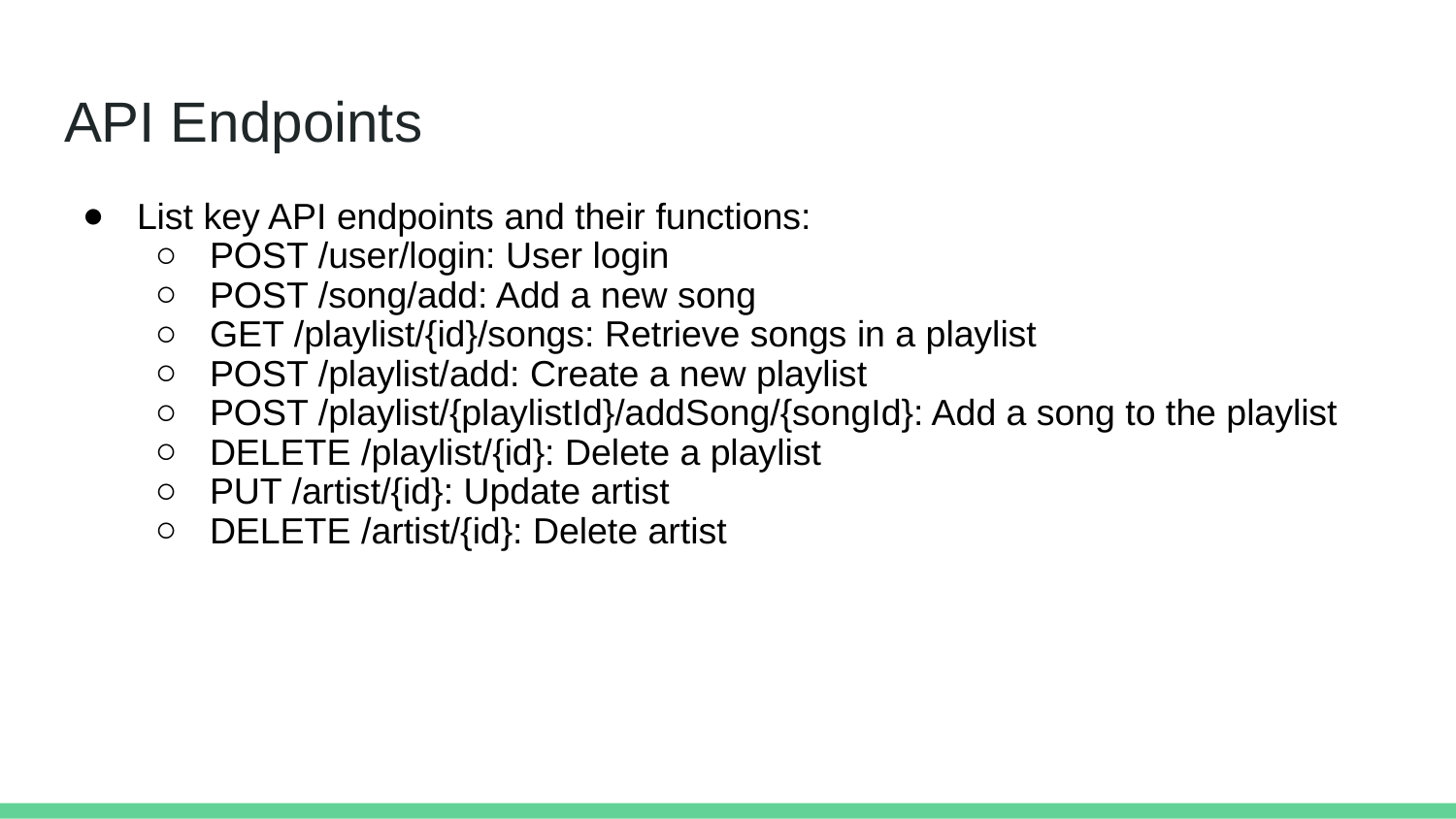

# API Endpoints
List key API endpoints and their functions:
POST /user/login: User login
POST /song/add: Add a new song
GET /playlist/{id}/songs: Retrieve songs in a playlist
POST /playlist/add: Create a new playlist
POST /playlist/{playlistId}/addSong/{songId}: Add a song to the playlist
DELETE /playlist/{id}: Delete a playlist
PUT /artist/{id}: Update artist
DELETE /artist/{id}: Delete artist